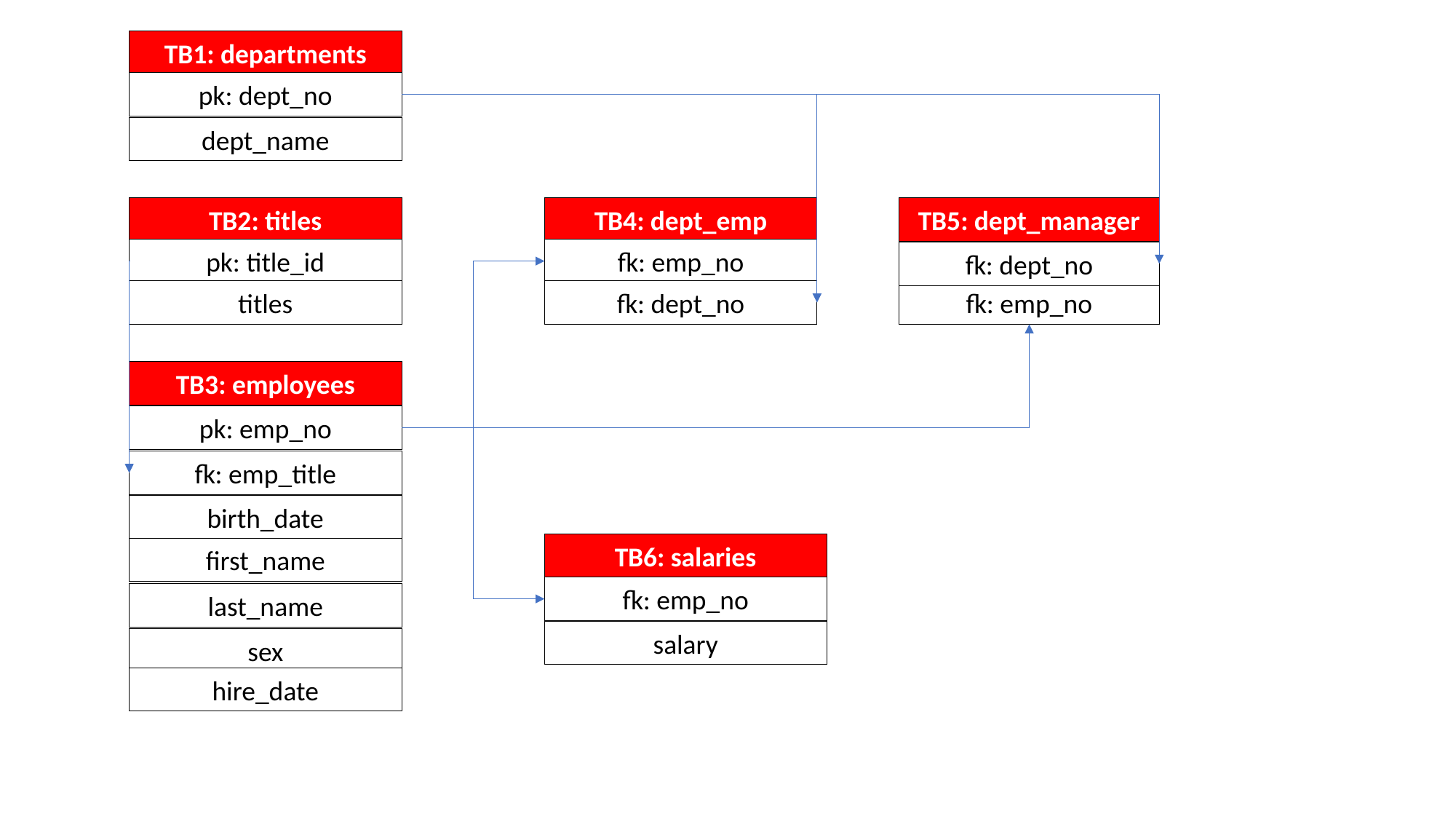

TB1: departments
pk: dept_no
dept_name
TB5: dept_manager
fk: dept_no
fk: emp_no
TB2: titles
pk: title_id
titles
TB4: dept_emp
fk: emp_no
fk: dept_no
TB3: employees
pk: emp_no
fk: emp_title
birth_date
first_name
last_name
sex
hire_date
TB6: salaries
fk: emp_no
salary